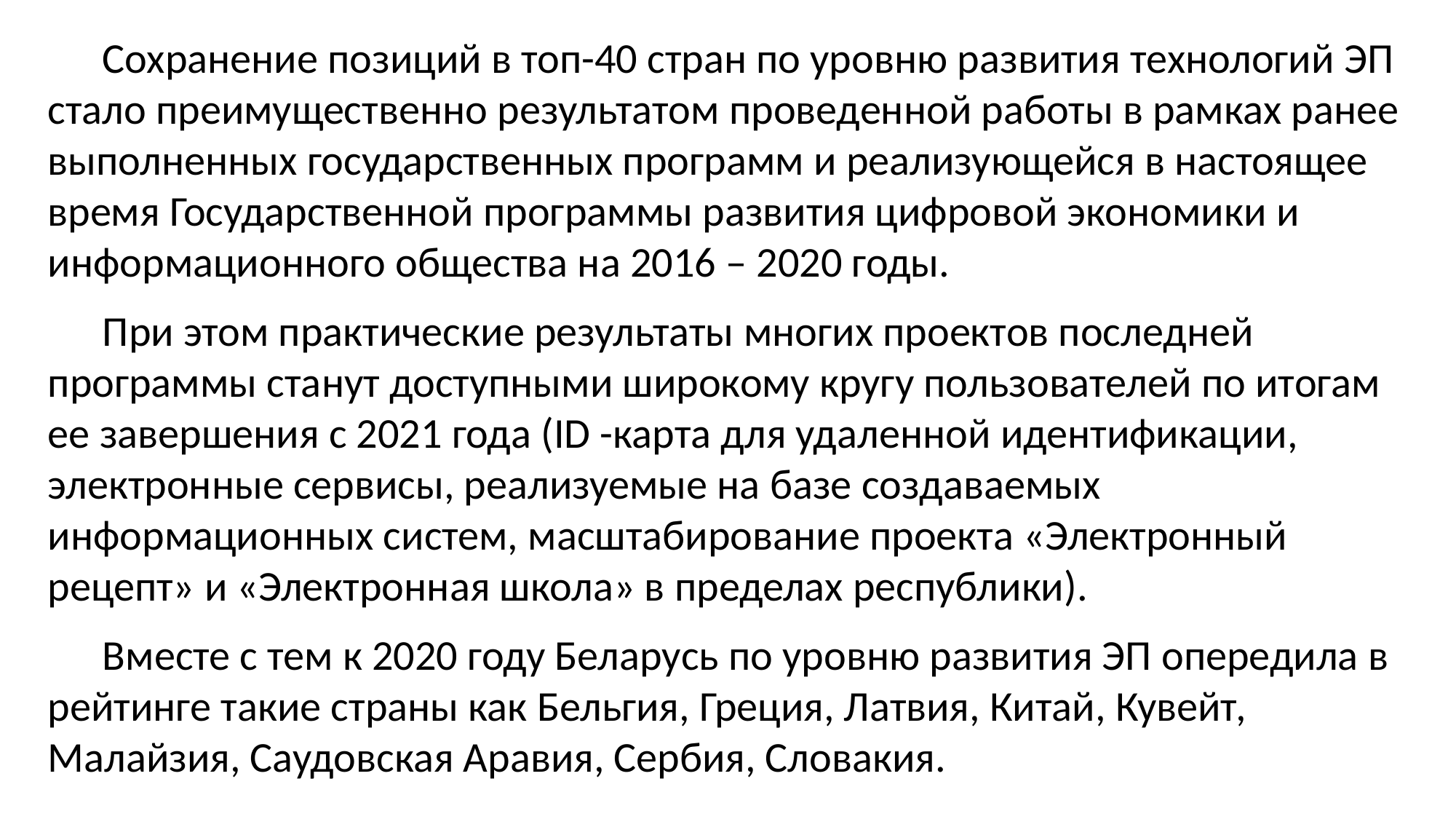

Сохранение позиций в топ-40 стран по уровню развития технологий ЭП стало преимущественно результатом проведенной работы в рамках ранее выполненных государственных программ и реализующейся в настоящее время Государственной программы развития цифровой экономики и информационного общества на 2016 – 2020 годы.
При этом практические результаты многих проектов последней программы станут доступными широкому кругу пользователей по итогам ее завершения с 2021 года (ID -карта для удаленной идентификации, электронные сервисы, реализуемые на базе создаваемых информационных систем, масштабирование проекта «Электронный рецепт» и «Электронная школа» в пределах республики).
Вместе с тем к 2020 году Беларусь по уровню развития ЭП опередила в рейтинге такие страны как Бельгия, Греция, Латвия, Китай, Кувейт, Малайзия, Саудовская Аравия, Сербия, Словакия.